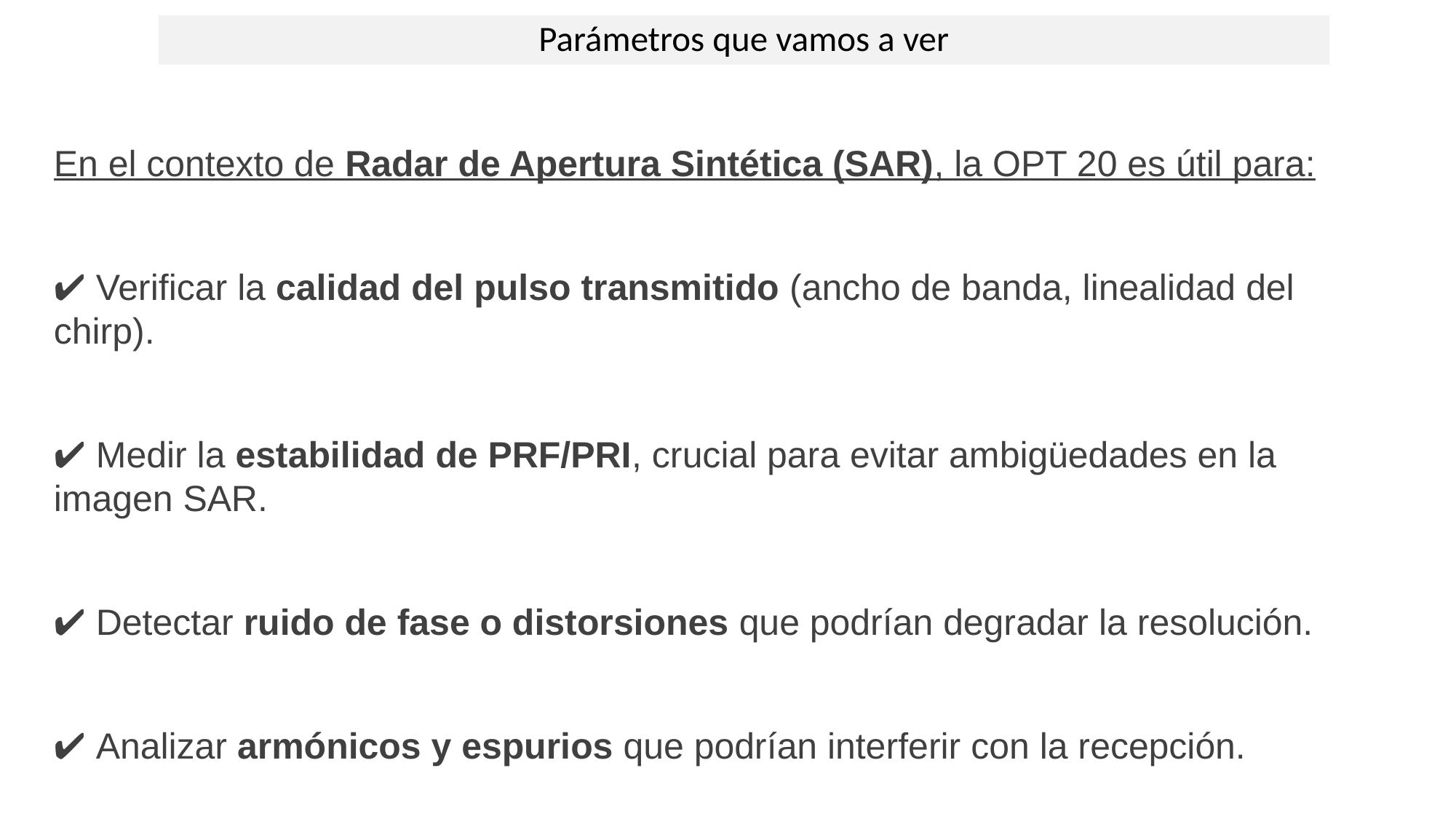

Parámetros que vamos a ver
En el contexto de Radar de Apertura Sintética (SAR), la OPT 20 es útil para:
✔ Verificar la calidad del pulso transmitido (ancho de banda, linealidad del chirp).
✔ Medir la estabilidad de PRF/PRI, crucial para evitar ambigüedades en la imagen SAR.
✔ Detectar ruido de fase o distorsiones que podrían degradar la resolución.
✔ Analizar armónicos y espurios que podrían interferir con la recepción.